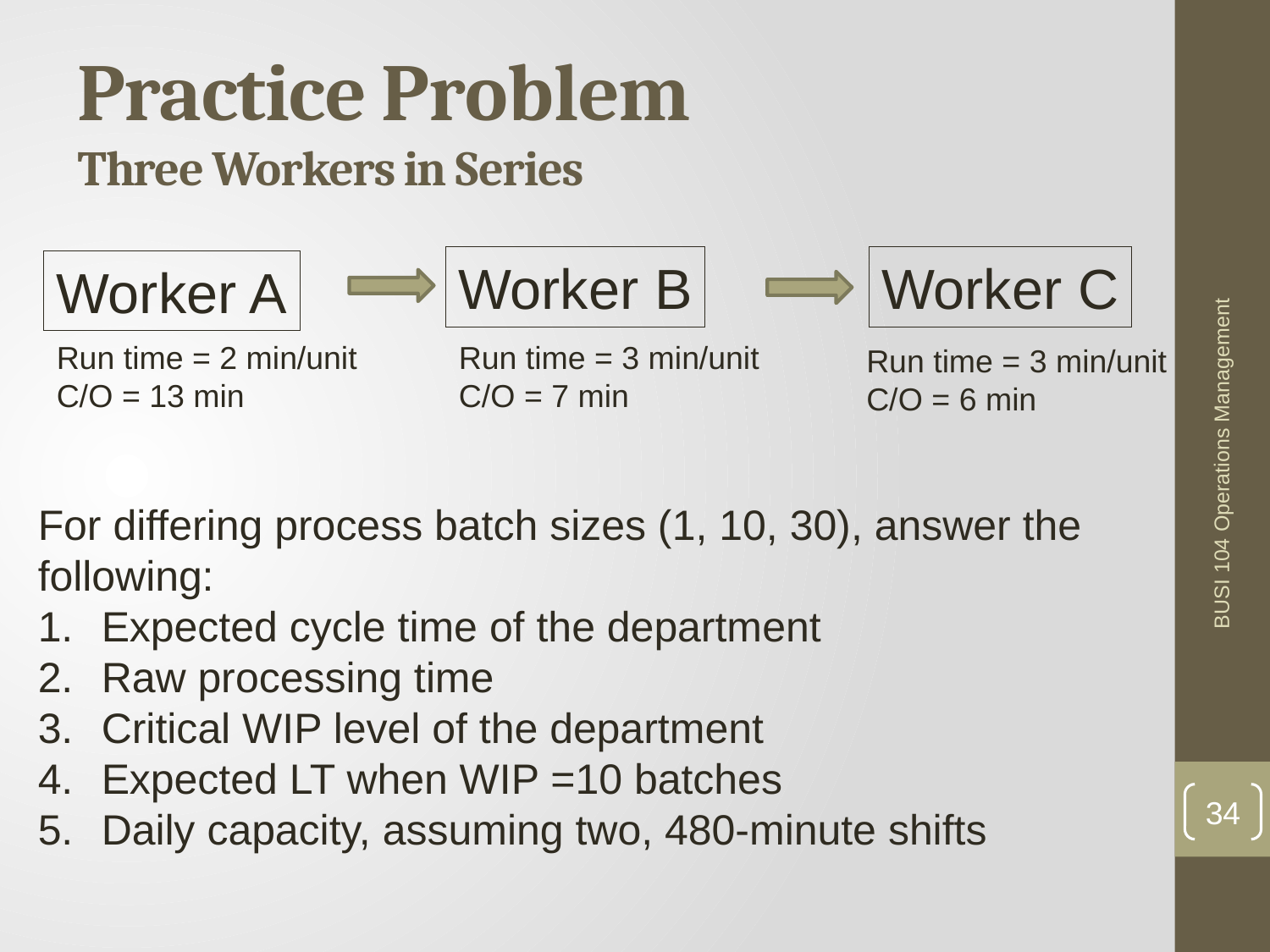

# Practice Problem Three Workers in Series

Worker C
Worker B
Worker A

Run time = 3 min/unit
C/O = 7 min
Run time = 2 min/unit
C/O = 13 min
Run time = 3 min/unit
C/O = 6 min
BUSI 104 Operations Management
For differing process batch sizes (1, 10, 30), answer the following:
Expected cycle time of the department
Raw processing time
Critical WIP level of the department
Expected LT when WIP =10 batches
Daily capacity, assuming two, 480-minute shifts

34